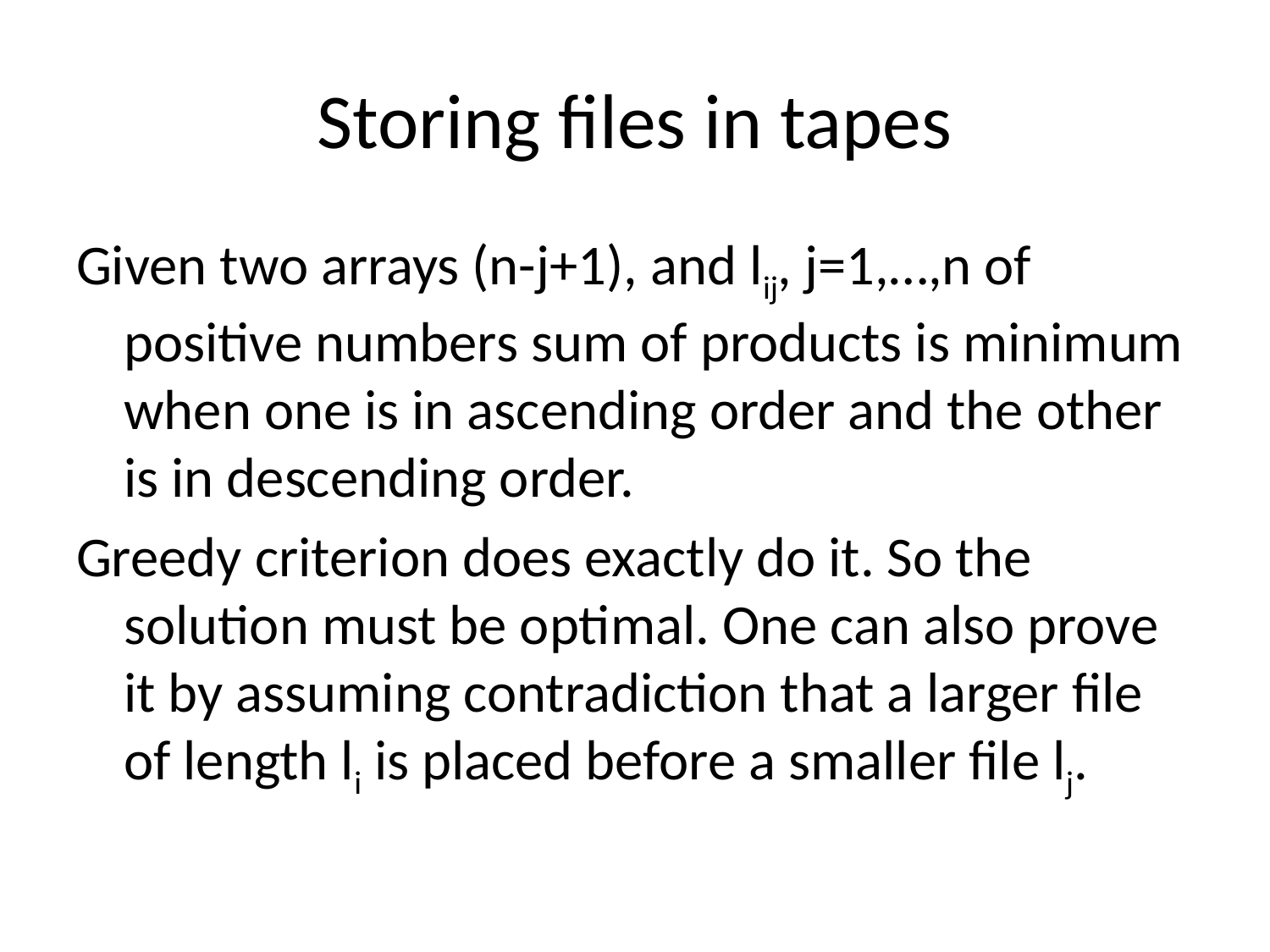

# Storing files in tapes
Given two arrays (n-j+1), and lij, j=1,…,n of positive numbers sum of products is minimum when one is in ascending order and the other is in descending order.
Greedy criterion does exactly do it. So the solution must be optimal. One can also prove it by assuming contradiction that a larger file of length li is placed before a smaller file lj.